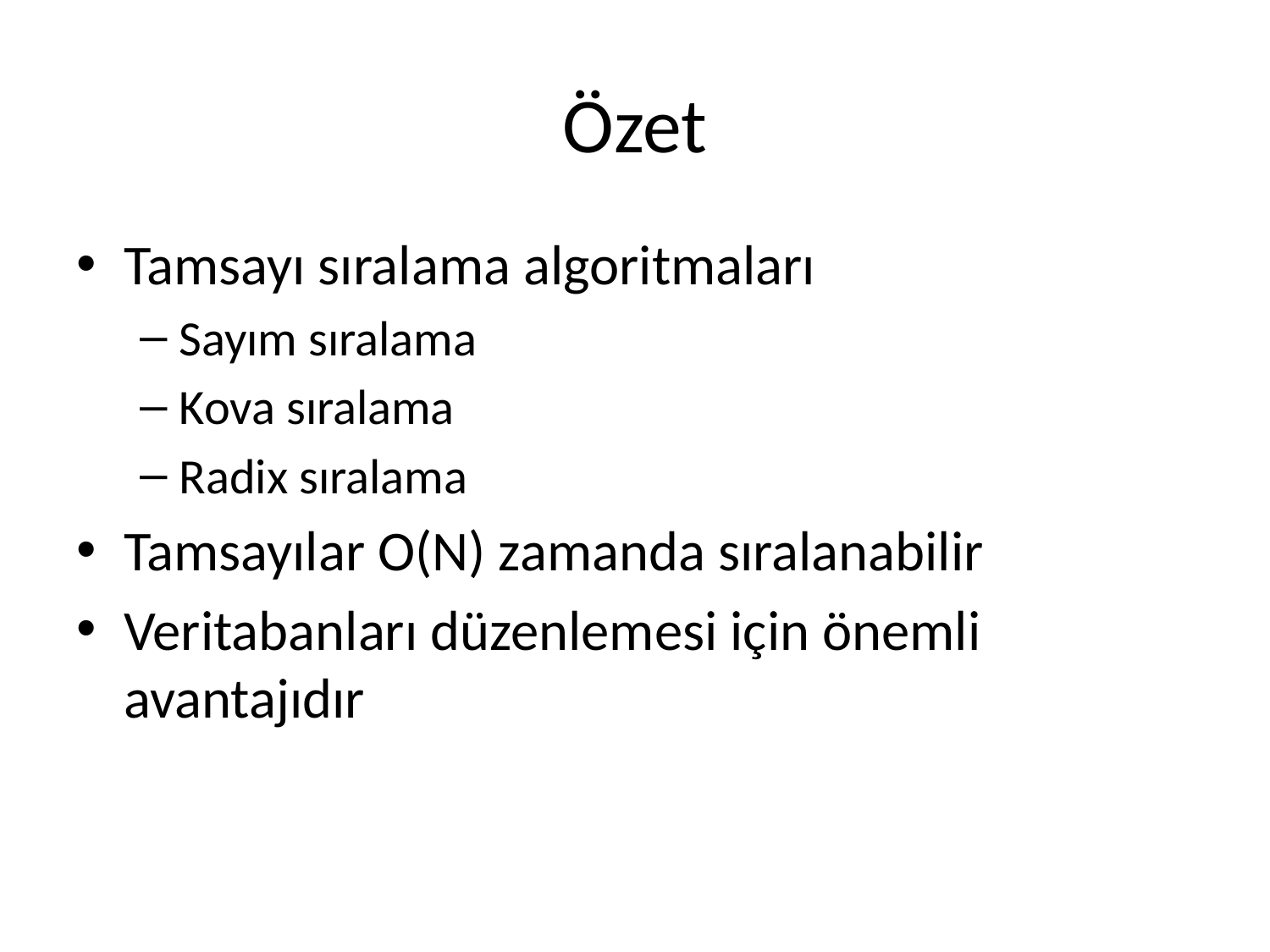

# Özet
Tamsayı sıralama algoritmaları
Sayım sıralama
Kova sıralama
Radix sıralama
Tamsayılar O(N) zamanda sıralanabilir
Veritabanları düzenlemesi için önemli avantajıdır